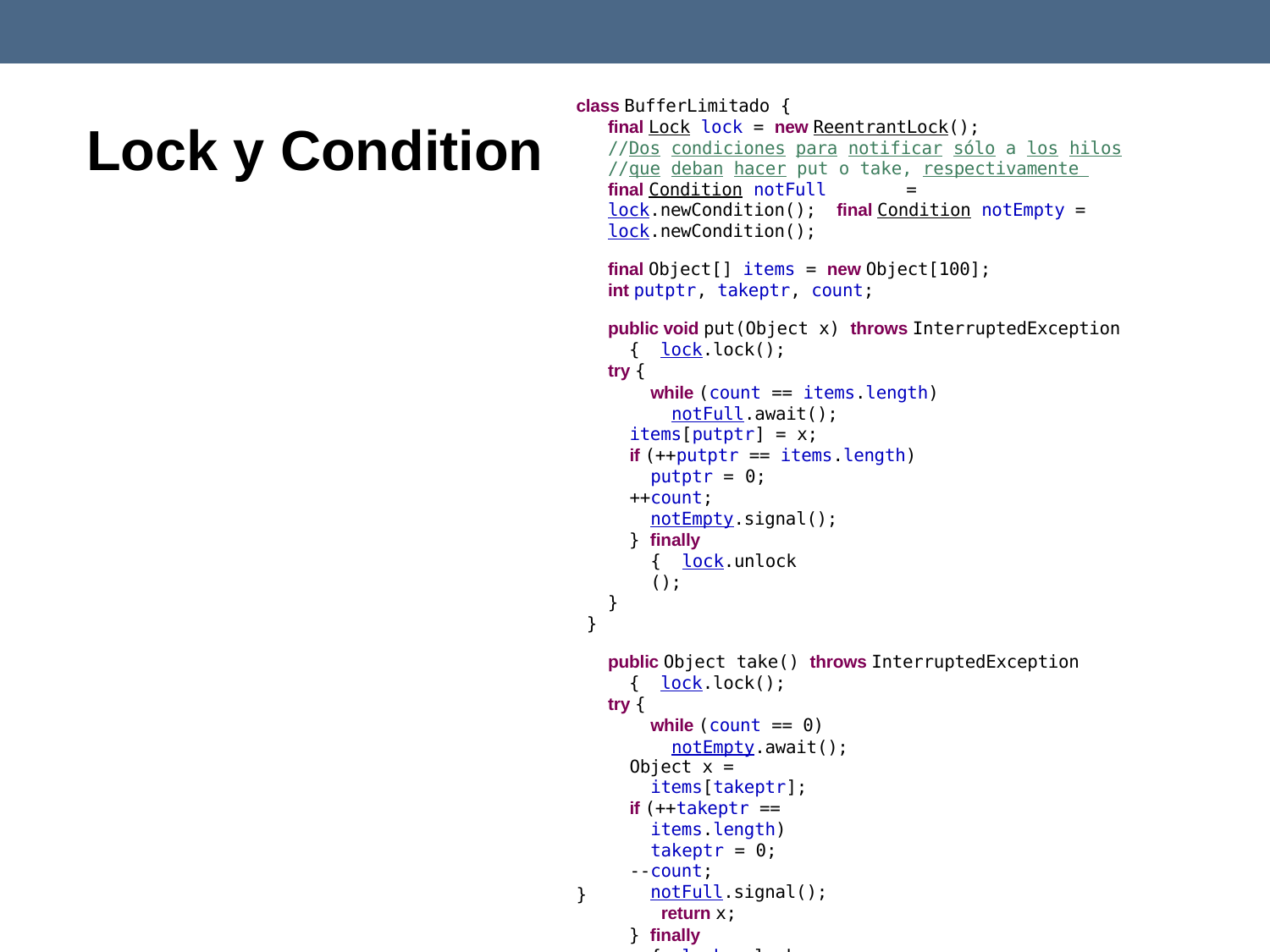

class BufferLimitado {
final Lock lock = new ReentrantLock();
//Dos condiciones para notificar sólo a los hilos
//que deban hacer put o take, respectivamente  final Condition notFull	= lock.newCondition();  final Condition notEmpty = lock.newCondition();
final Object[] items = new Object[100];
int putptr, takeptr, count;
public void put(Object x) throws InterruptedException {  lock.lock();
try {
while (count == items.length)  notFull.await();
items[putptr] = x;
if (++putptr == items.length) putptr = 0;
++count;  notEmpty.signal();
} finally {  lock.unlock();
}
}
public Object take() throws InterruptedException {  lock.lock();
try {
while (count == 0)  notEmpty.await();
Object x = items[takeptr];
if (++takeptr == items.length) takeptr = 0;
--count;  notFull.signal();  return x;
} finally {  lock.unlock();
}
}
Lock y Condition
}